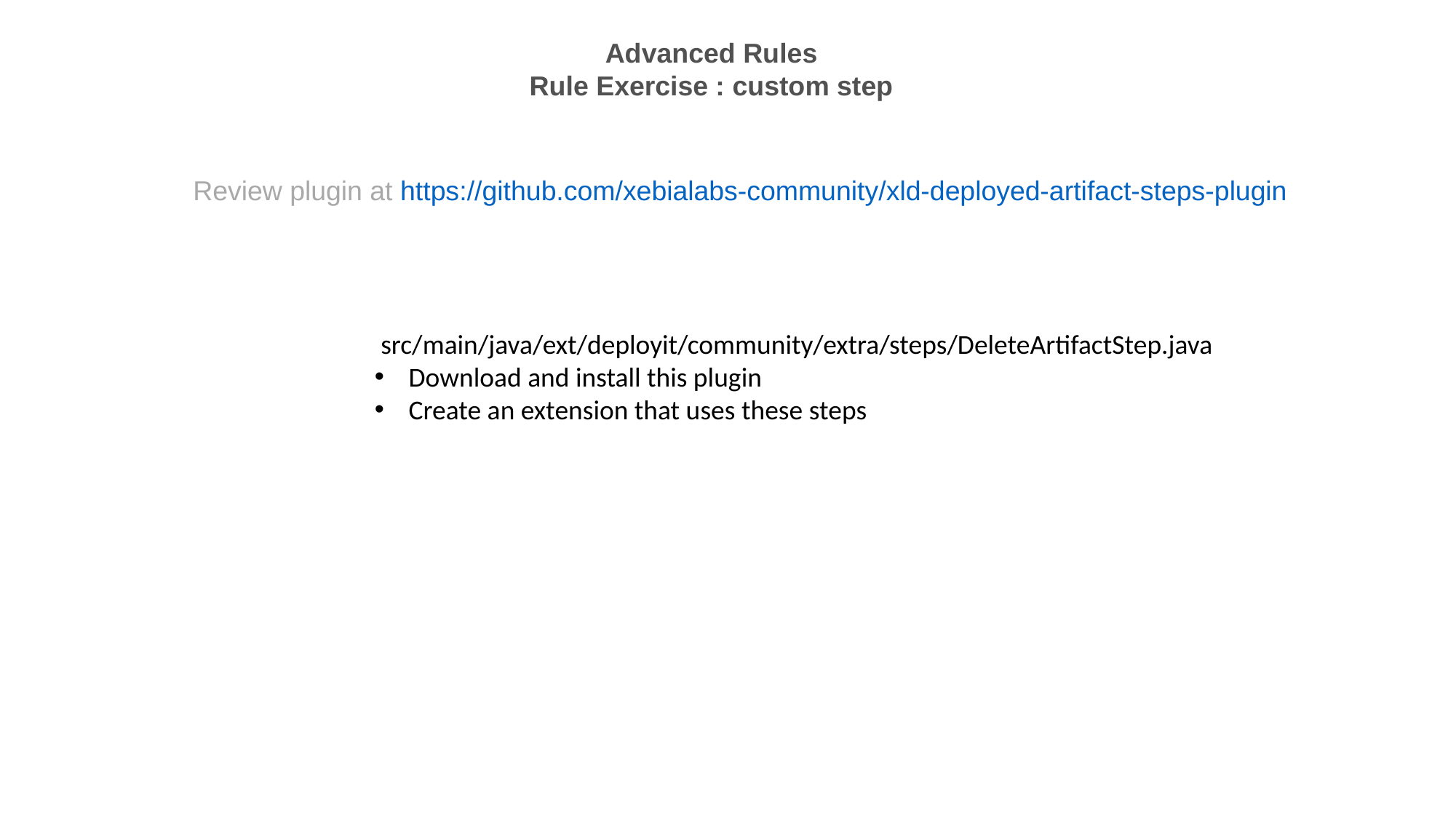

Advanced Rules
Rule Exercise : custom step
Review plugin at https://github.com/xebialabs-community/xld-deployed-artifact-steps-plugin
 src/main/java/ext/deployit/community/extra/steps/DeleteArtifactStep.java
Download and install this plugin
Create an extension that uses these steps